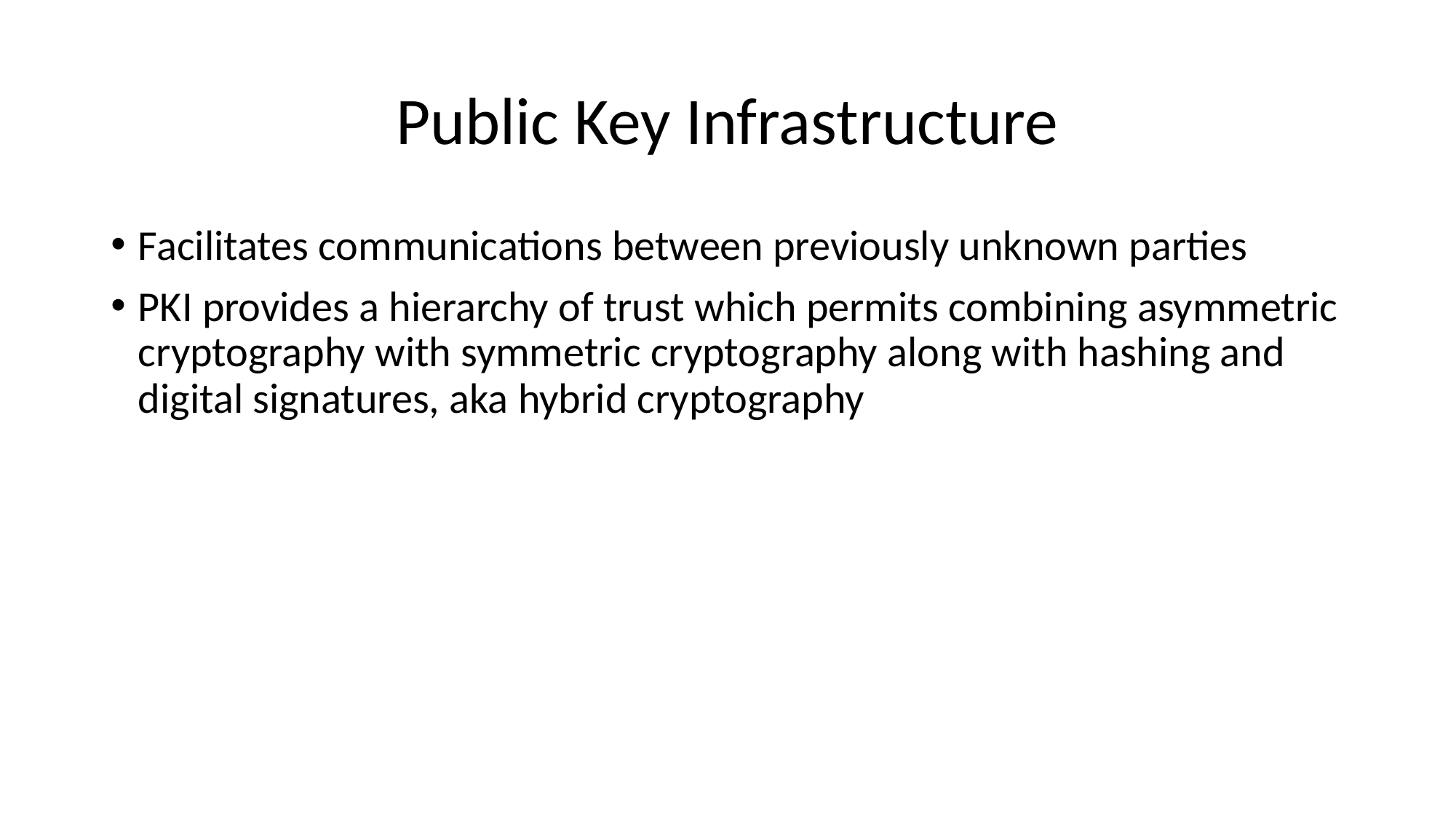

# Public Key Infrastructure
Facilitates communications between previously unknown parties
PKI provides a hierarchy of trust which permits combining asymmetric cryptography with symmetric cryptography along with hashing and digital signatures, aka hybrid cryptography